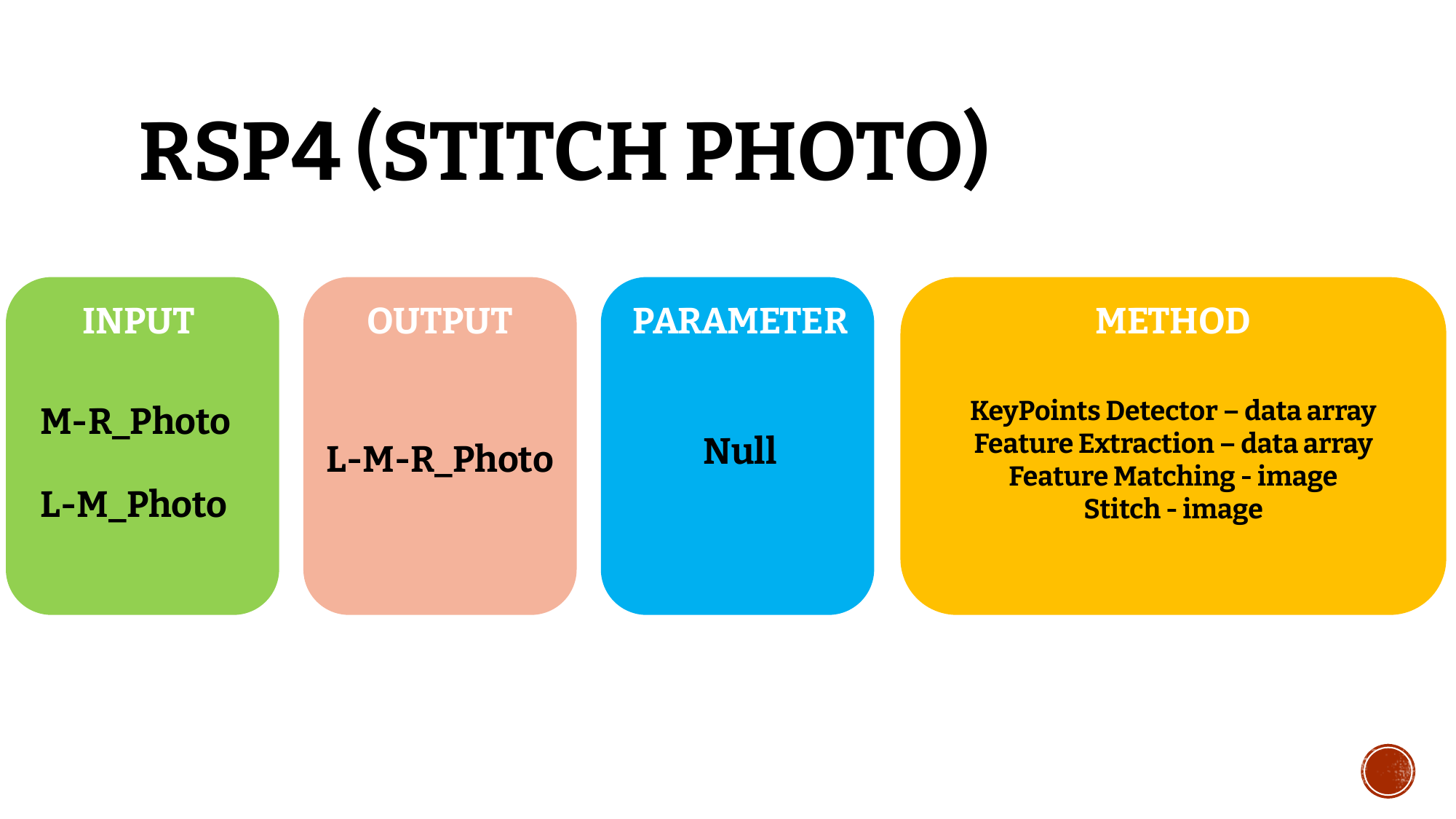

# Rsp4 (Stitch photo)

INPUT
M-R_Photo
L-M_Photo

OUTPUT
L-M-R_Photo

PARAMETER
Null

METHOD
KeyPoints Detector – data array
Feature Extraction – data array
Feature Matching - image
Stitch - image